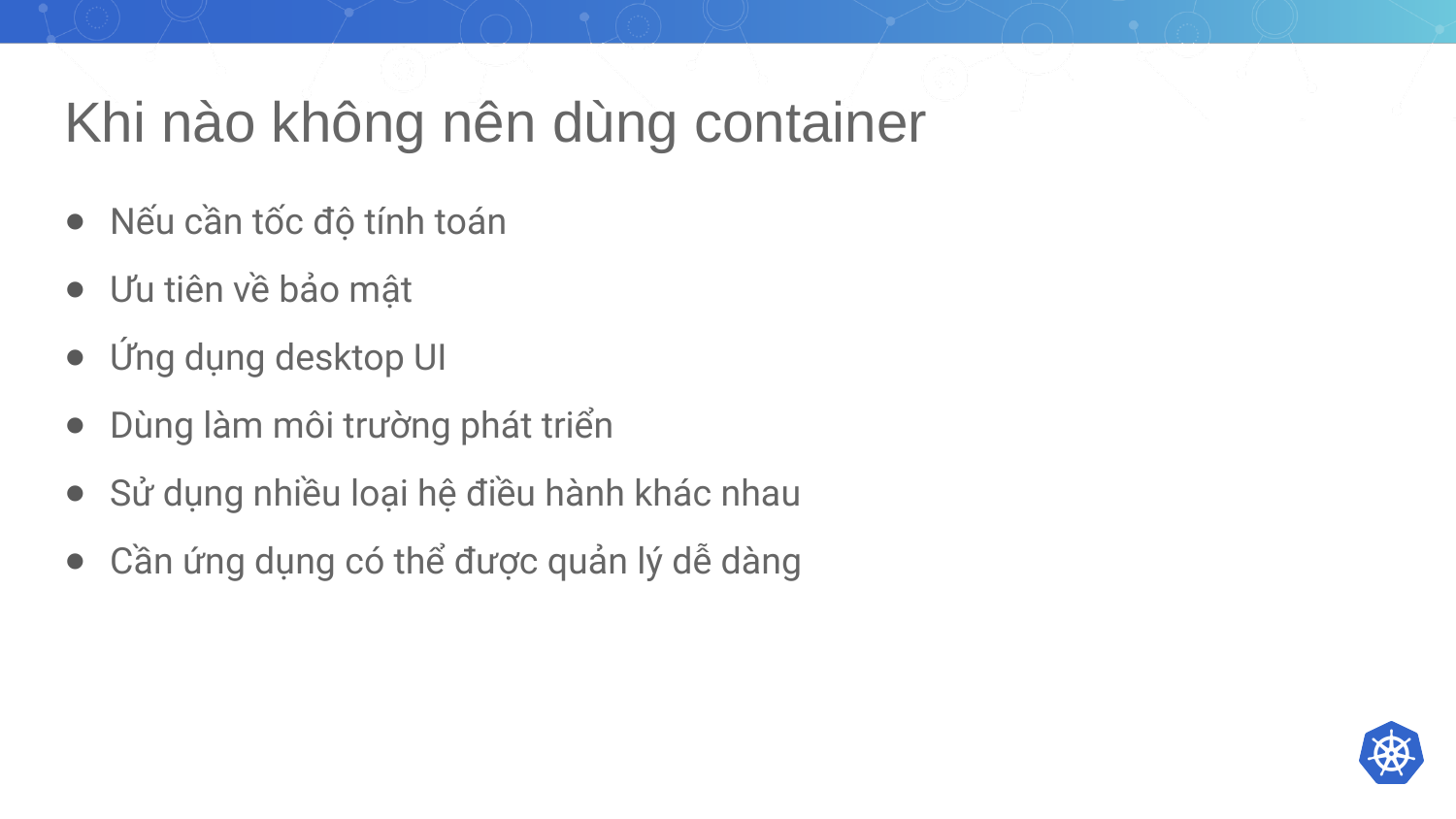

# Khi nào không nên dùng container
Nếu cần tốc độ tính toán
Ưu tiên về bảo mật
Ứng dụng desktop UI
Dùng làm môi trường phát triển
Sử dụng nhiều loại hệ điều hành khác nhau
Cần ứng dụng có thể được quản lý dễ dàng